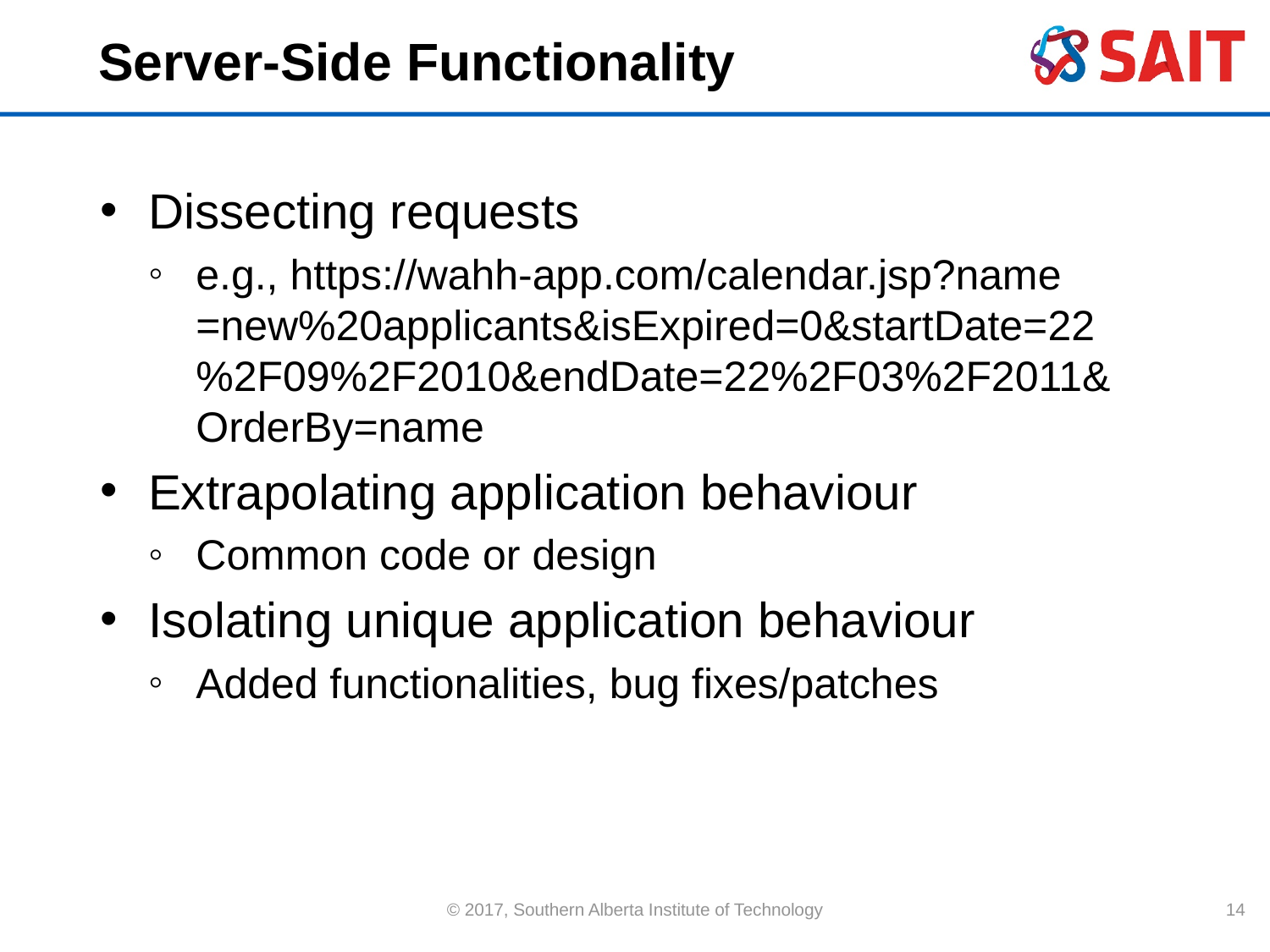

# Server-Side Functionality
Dissecting requests
e.g., https://wahh-app.com/calendar.jsp?name
=new%20applicants&isExpired=0&startDate=22
%2F09%2F2010&endDate=22%2F03%2F2011&
OrderBy=name
Extrapolating application behaviour
Common code or design
Isolating unique application behaviour
Added functionalities, bug fixes/patches